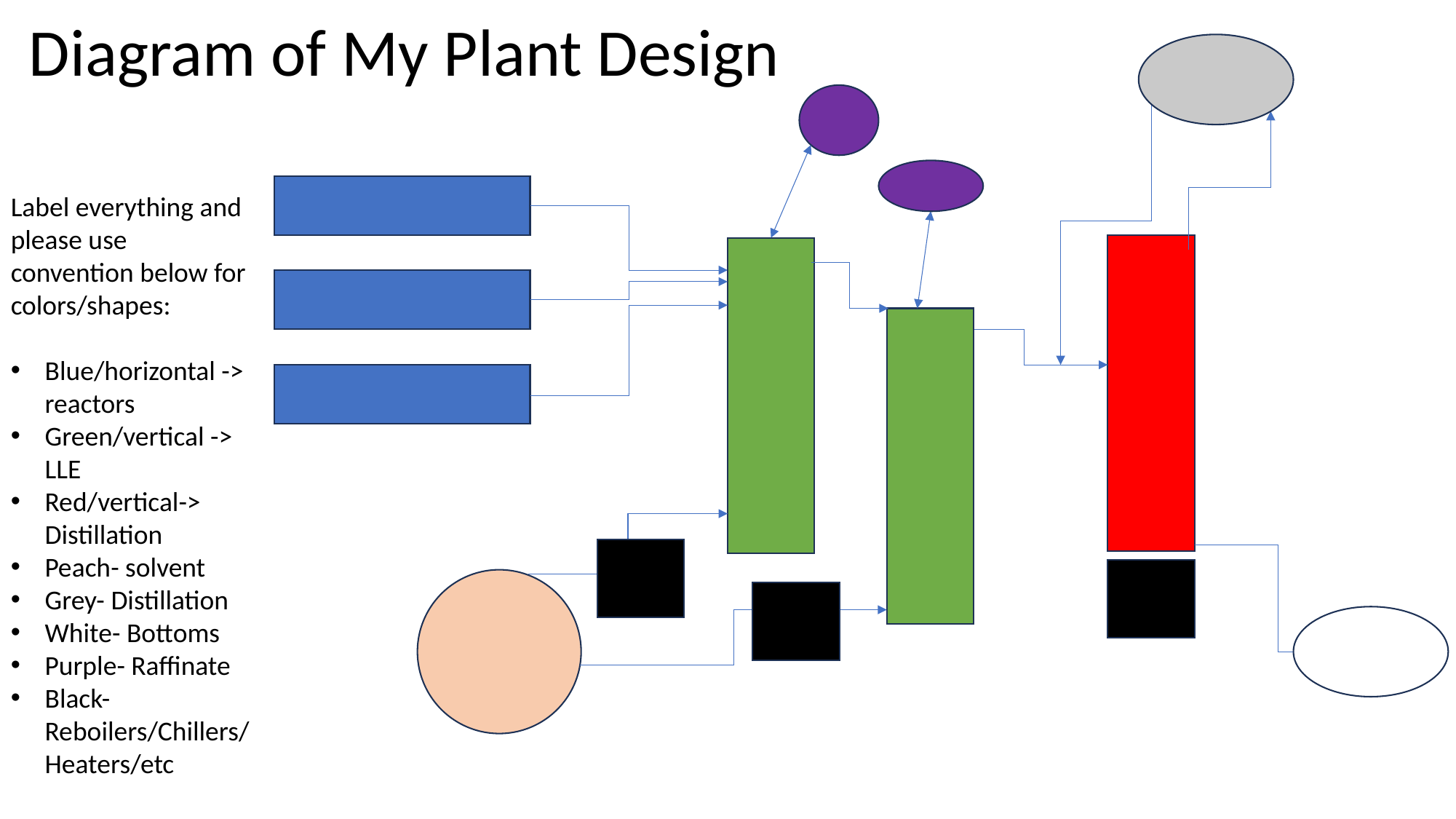

# Diagram of My Plant Design

Label everything and please use convention below for colors/shapes:

Blue/horizontal -> reactors
Green/vertical -> LLE
Red/vertical-> Distillation
Peach- solvent
Grey- Distillation
White- Bottoms
Purple- Raffinate
Black- Reboilers/Chillers/Heaters/etc